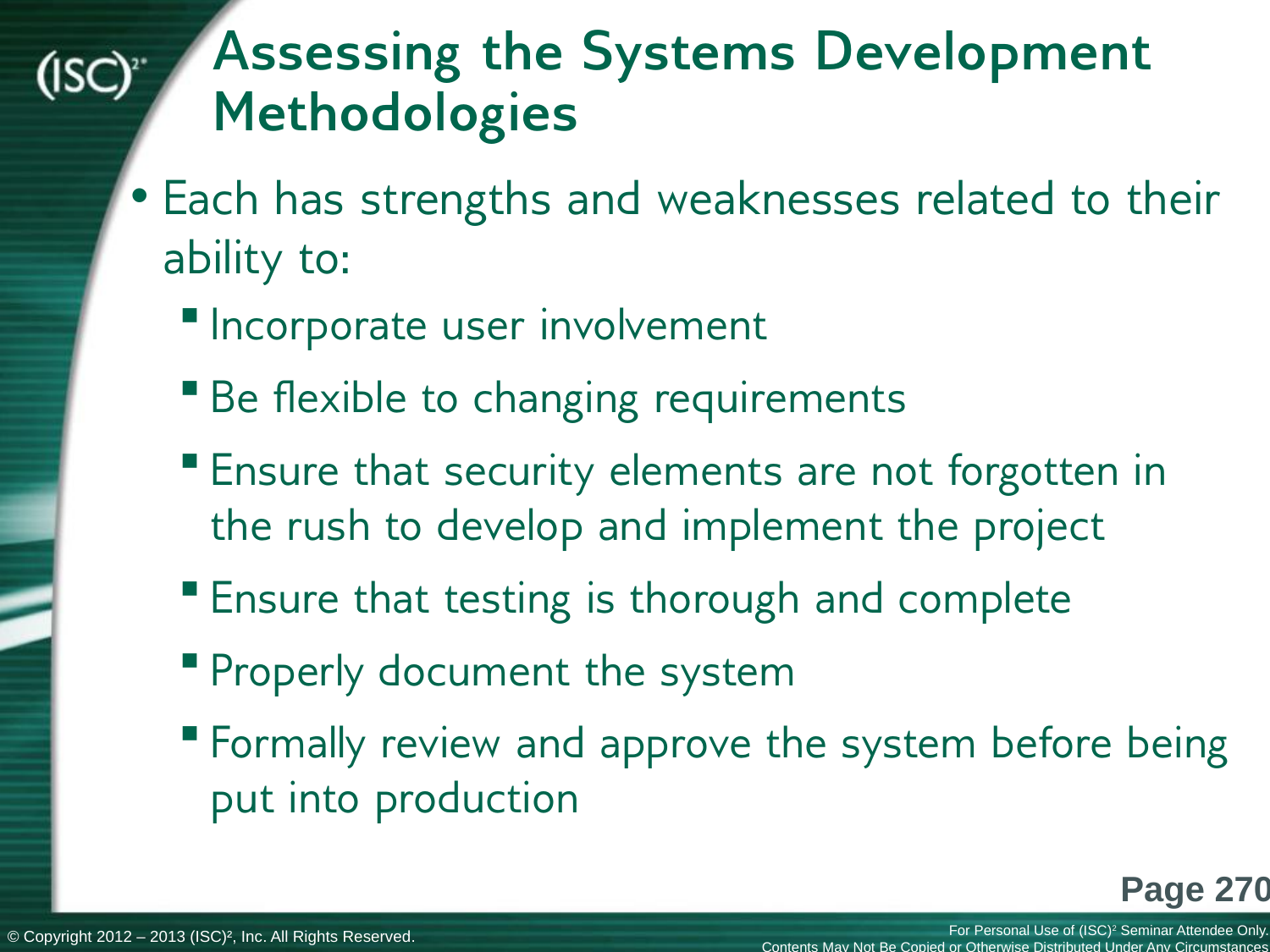

# Assessing the Systems Development Methodologies
Each has strengths and weaknesses related to their ability to:
Incorporate user involvement
Be flexible to changing requirements
Ensure that security elements are not forgotten in the rush to develop and implement the project
Ensure that testing is thorough and complete
Properly document the system
Formally review and approve the system before being put into production
Page 270